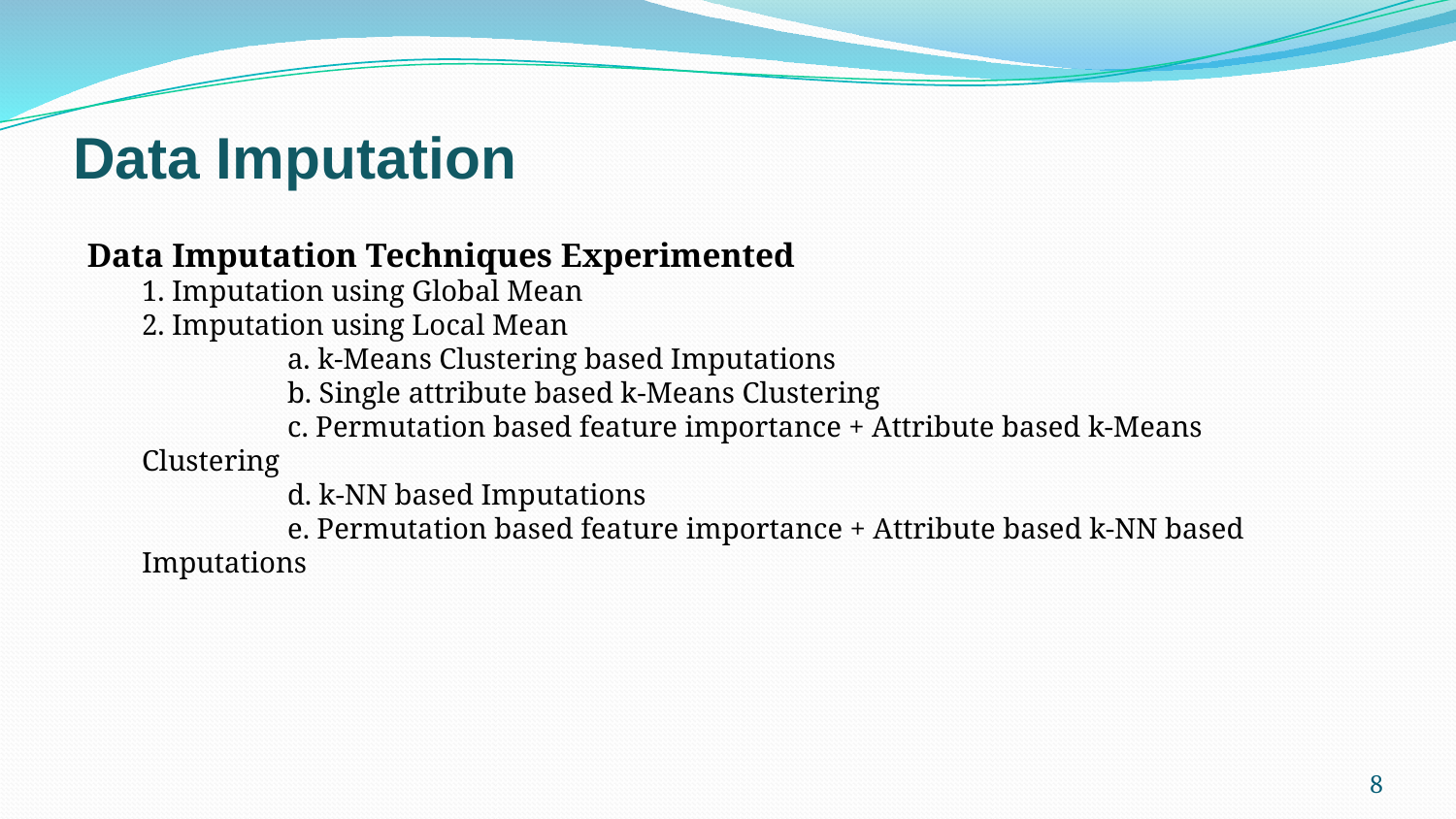

Data Imputation
Data Imputation Techniques Experimented
	1. Imputation using Global Mean
	2. Imputation using Local Mean
		a. k-Means Clustering based Imputations
		b. Single attribute based k-Means Clustering
		c. Permutation based feature importance + Attribute based k-Means Clustering
		d. k-NN based Imputations
		e. Permutation based feature importance + Attribute based k-NN based Imputations

8